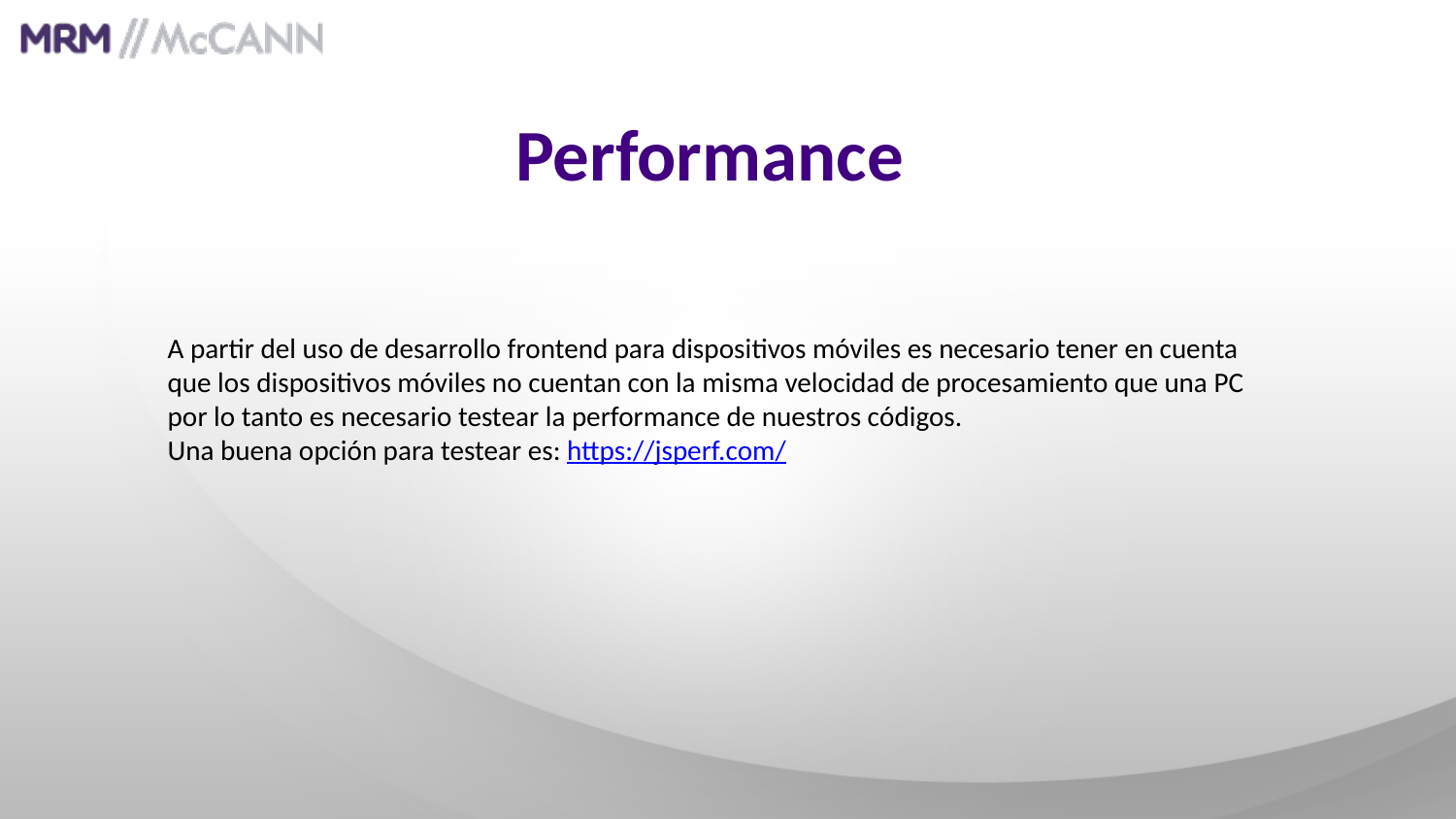

Performance
A partir del uso de desarrollo frontend para dispositivos móviles es necesario tener en cuenta que los dispositivos móviles no cuentan con la misma velocidad de procesamiento que una PC por lo tanto es necesario testear la performance de nuestros códigos.
Una buena opción para testear es: https://jsperf.com/